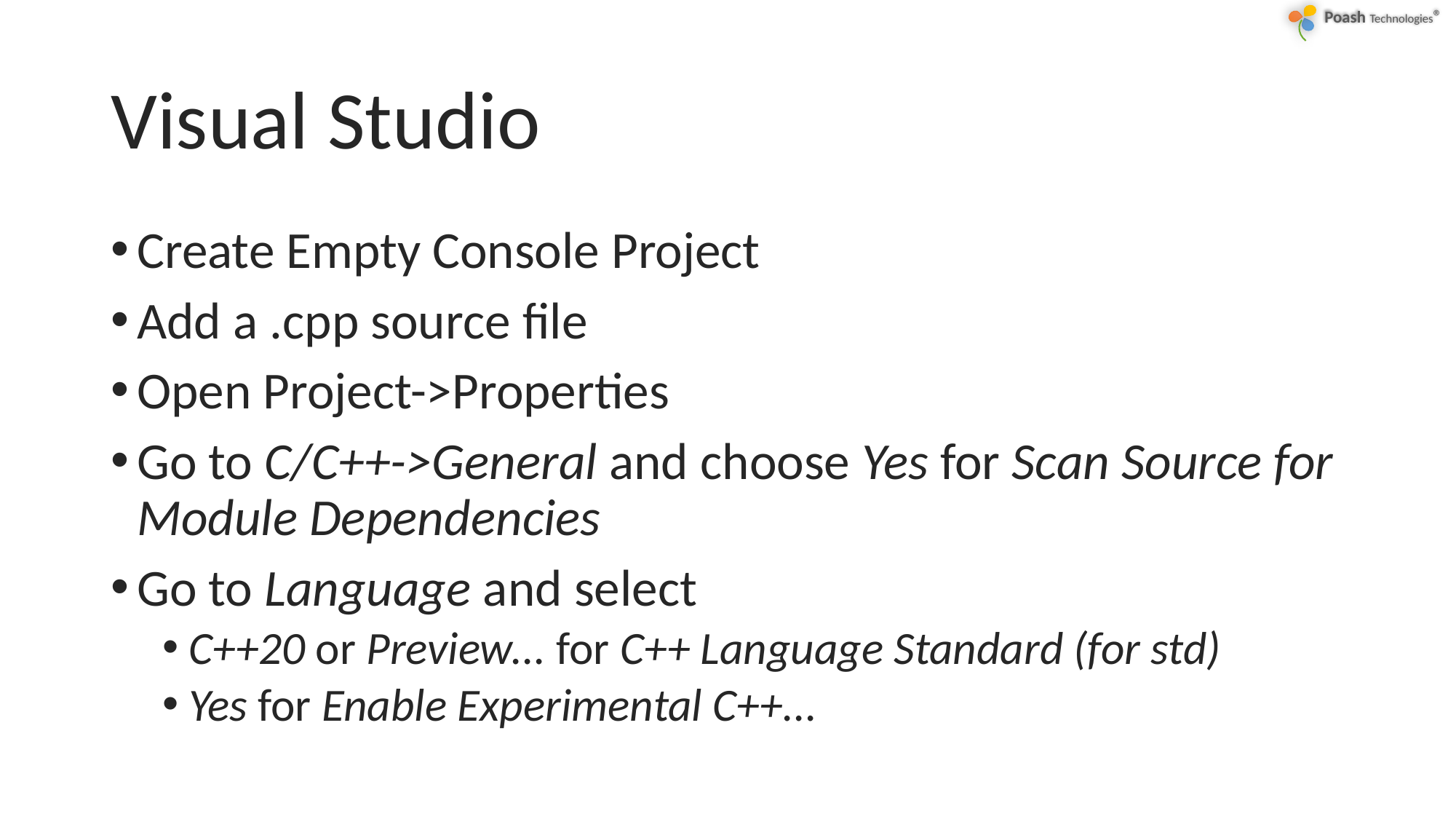

# Visual Studio
Create Empty Console Project
Add a .cpp source file
Open Project->Properties
Go to C/C++->General and choose Yes for Scan Source for Module Dependencies
Go to Language and select
C++20 or Preview... for C++ Language Standard (for std)
Yes for Enable Experimental C++...